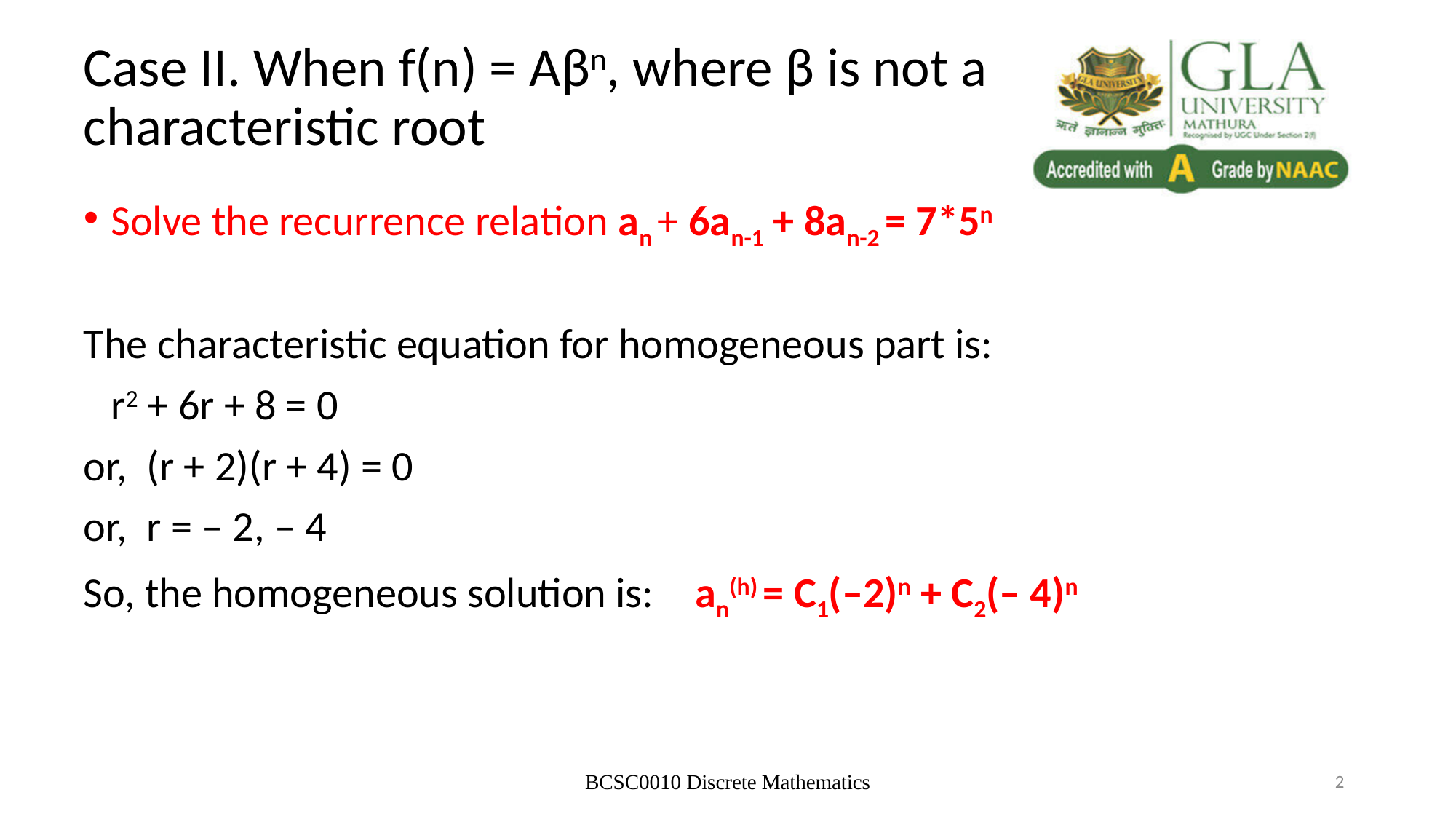

# Case II. When f(n) = Aβn, where β is not a characteristic root
Solve the recurrence relation an + 6an-1 + 8an-2 = 7*5n

The characteristic equation for homogeneous part is:
	r2 + 6r + 8 = 0
or,  (r + 2)(r + 4) = 0
or,  r = – 2, – 4
So, the homogeneous solution is:	    an(h) = C1(–2)n + C2(– 4)n
BCSC0010 Discrete Mathematics
2